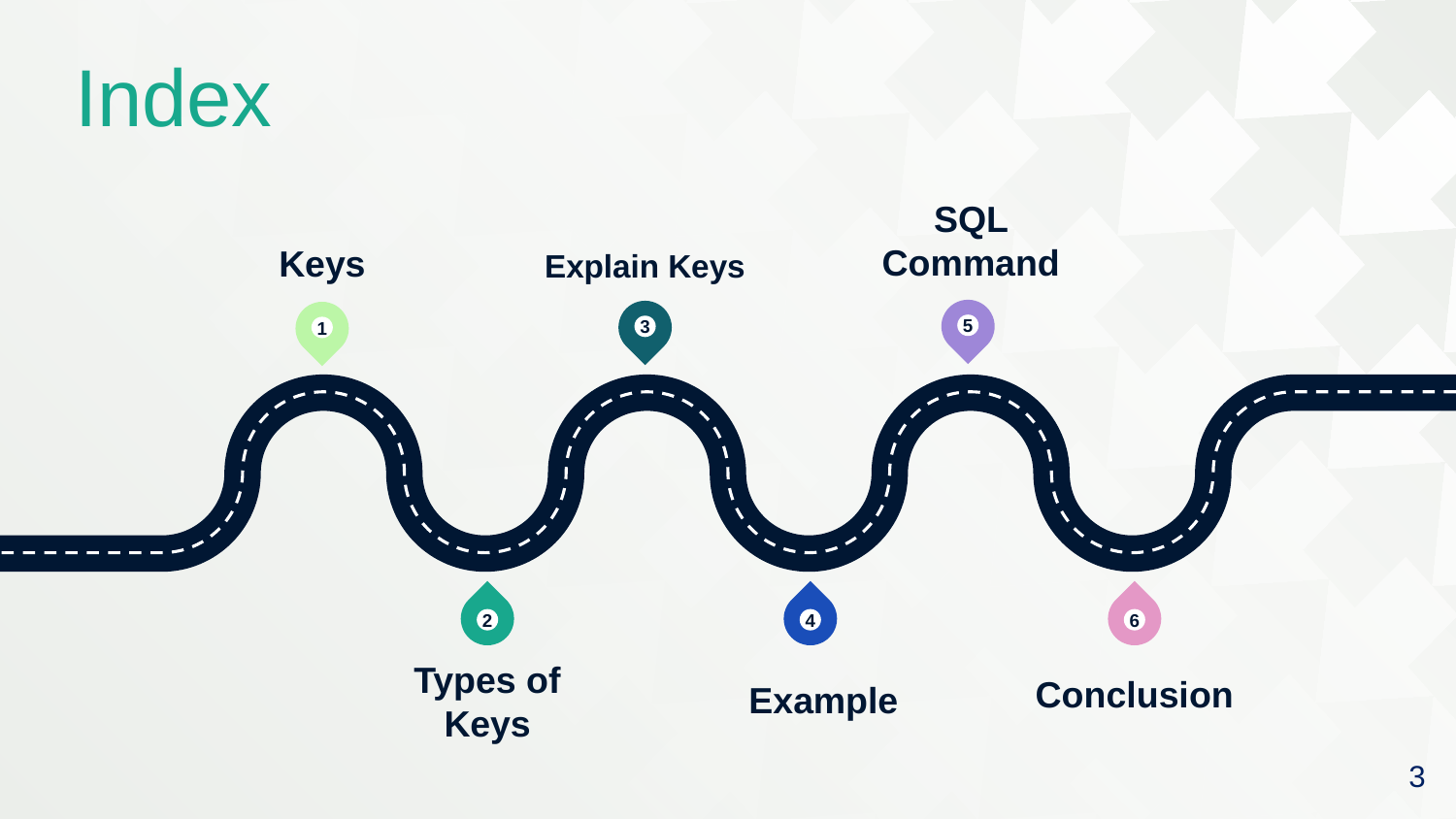

Index
SQL Command
Explain Keys
Keys

5

3

1

2

4

6
Conclusion
Example
Types of Keys
3
3